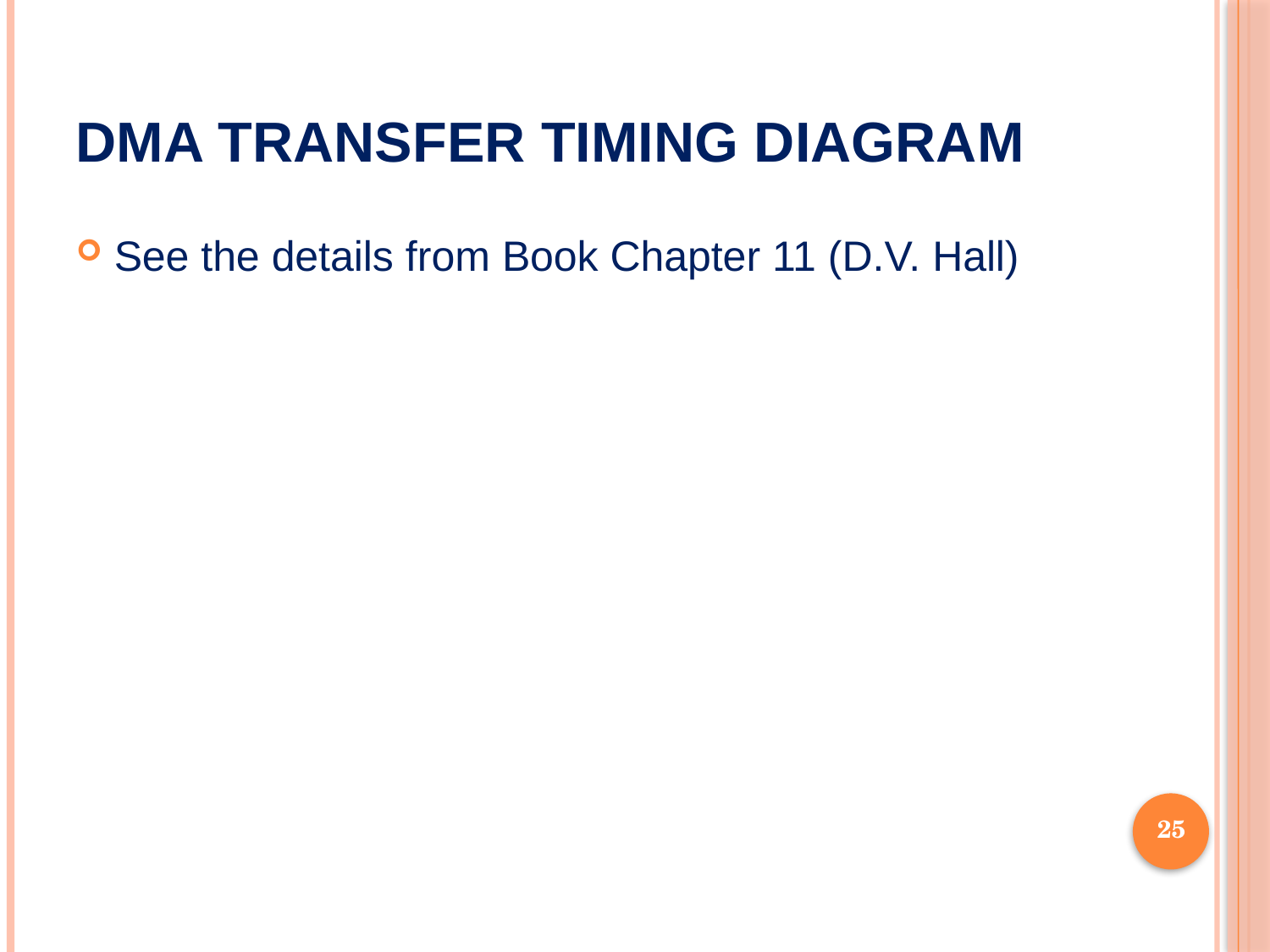

# DMA TRANSFER TIMING DIAGRAM
See the details from Book Chapter 11 (D.V. Hall)
25